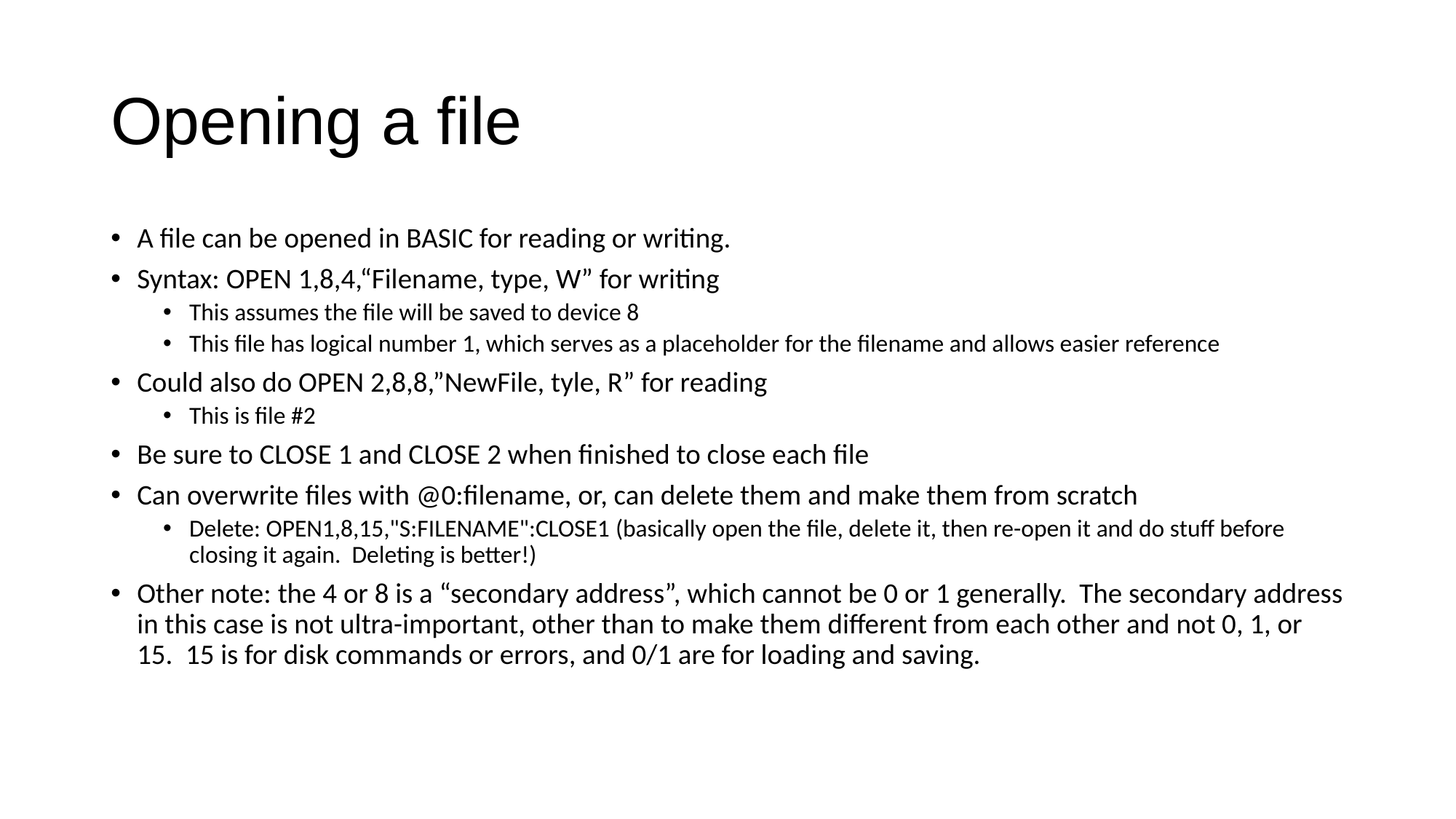

# Opening a file
A file can be opened in BASIC for reading or writing.
Syntax: OPEN 1,8,4,“Filename, type, W” for writing
This assumes the file will be saved to device 8
This file has logical number 1, which serves as a placeholder for the filename and allows easier reference
Could also do OPEN 2,8,8,”NewFile, tyle, R” for reading
This is file #2
Be sure to CLOSE 1 and CLOSE 2 when finished to close each file
Can overwrite files with @0:filename, or, can delete them and make them from scratch
Delete: OPEN1,8,15,"S:FILENAME":CLOSE1 (basically open the file, delete it, then re-open it and do stuff before closing it again.  Deleting is better!)
Other note: the 4 or 8 is a “secondary address”, which cannot be 0 or 1 generally.  The secondary address in this case is not ultra-important, other than to make them different from each other and not 0, 1, or 15.  15 is for disk commands or errors, and 0/1 are for loading and saving.